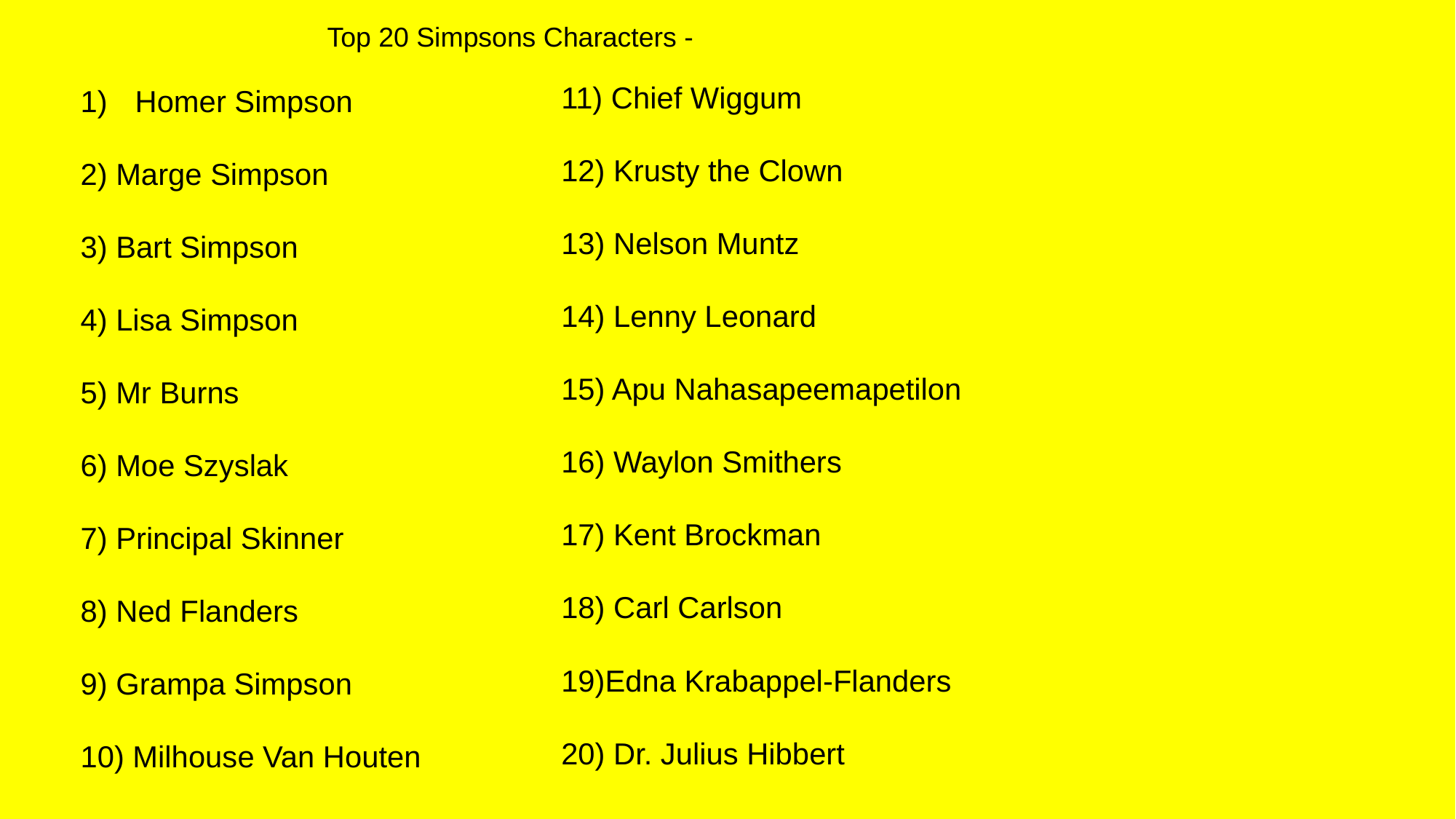

Top 20 Simpsons Characters -
Homer Simpson

2) Marge Simpson

3) Bart Simpson

4) Lisa Simpson

5) Mr Burns

6) Moe Szyslak

7) Principal Skinner

8) Ned Flanders

9) Grampa Simpson

10) Milhouse Van Houten
11) Chief Wiggum

12) Krusty the Clown

13) Nelson Muntz

14) Lenny Leonard

15) Apu Nahasapeemapetilon

16) Waylon Smithers

17) Kent Brockman

18) Carl Carlson

19)Edna Krabappel-Flanders

20) Dr. Julius Hibbert